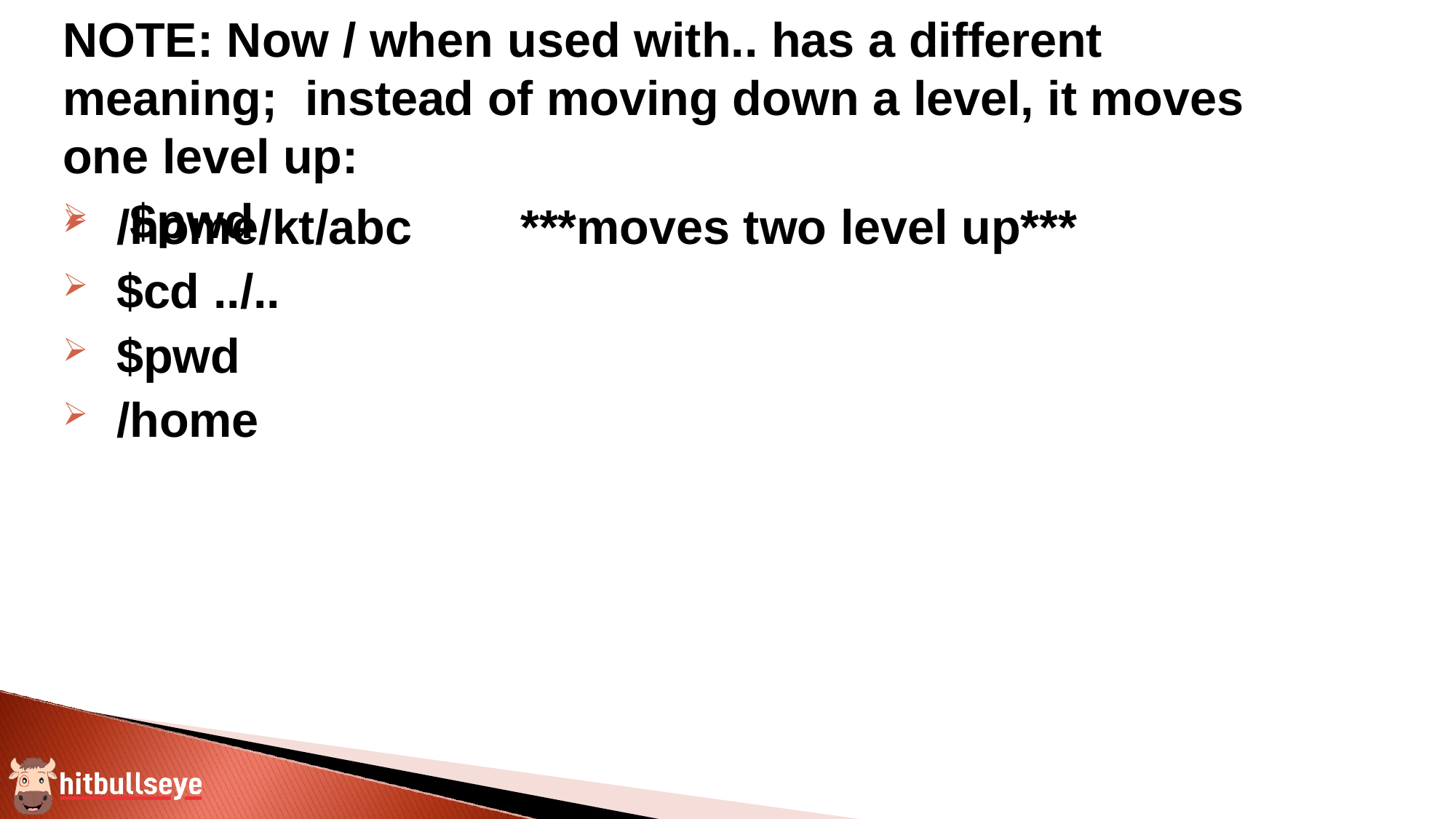

NOTE: Now / when used with.. has a different meaning;  instead of moving down a level, it moves one level up:
$pwd
/home/kt/abc
$cd ../..
$pwd
/home
***moves two level up***